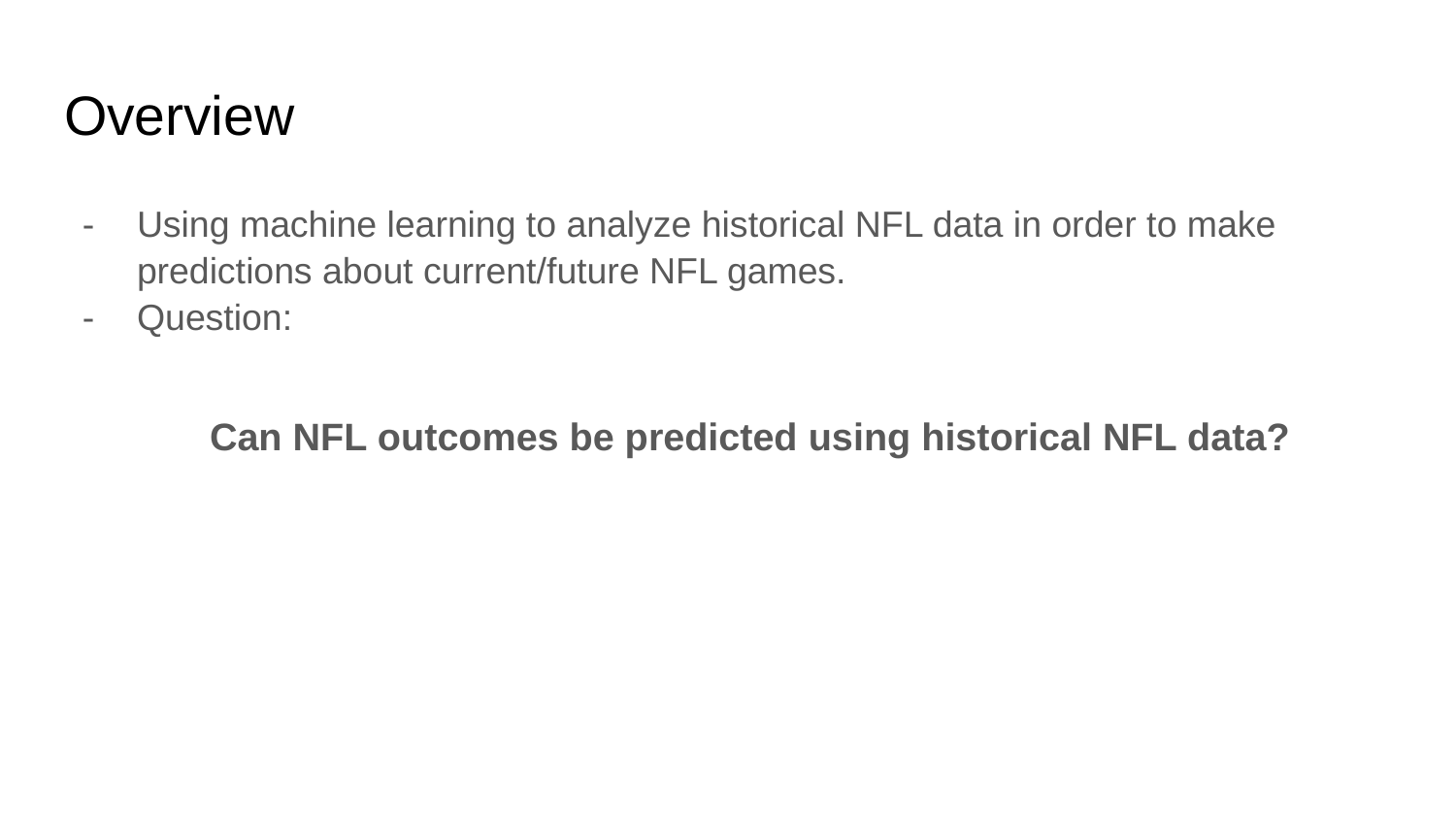

# Overview
Using machine learning to analyze historical NFL data in order to make predictions about current/future NFL games.
Question:

Can NFL outcomes be predicted using historical NFL data?